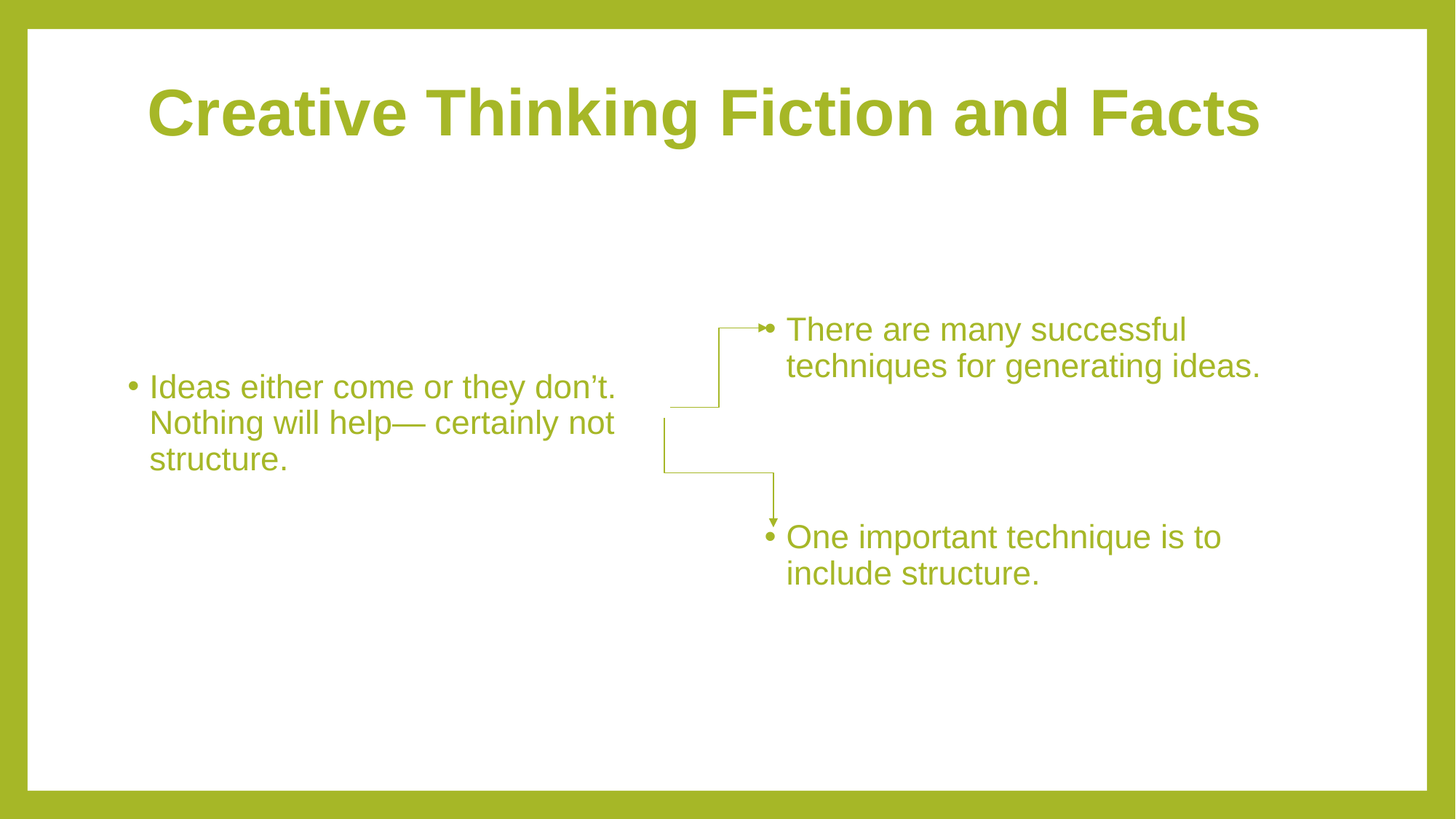

# Creative Thinking Fiction and Facts

Ideas either come or they don’t. Nothing will help— certainly not structure.

There are many successful techniques for generating ideas.

One important technique is to include structure.